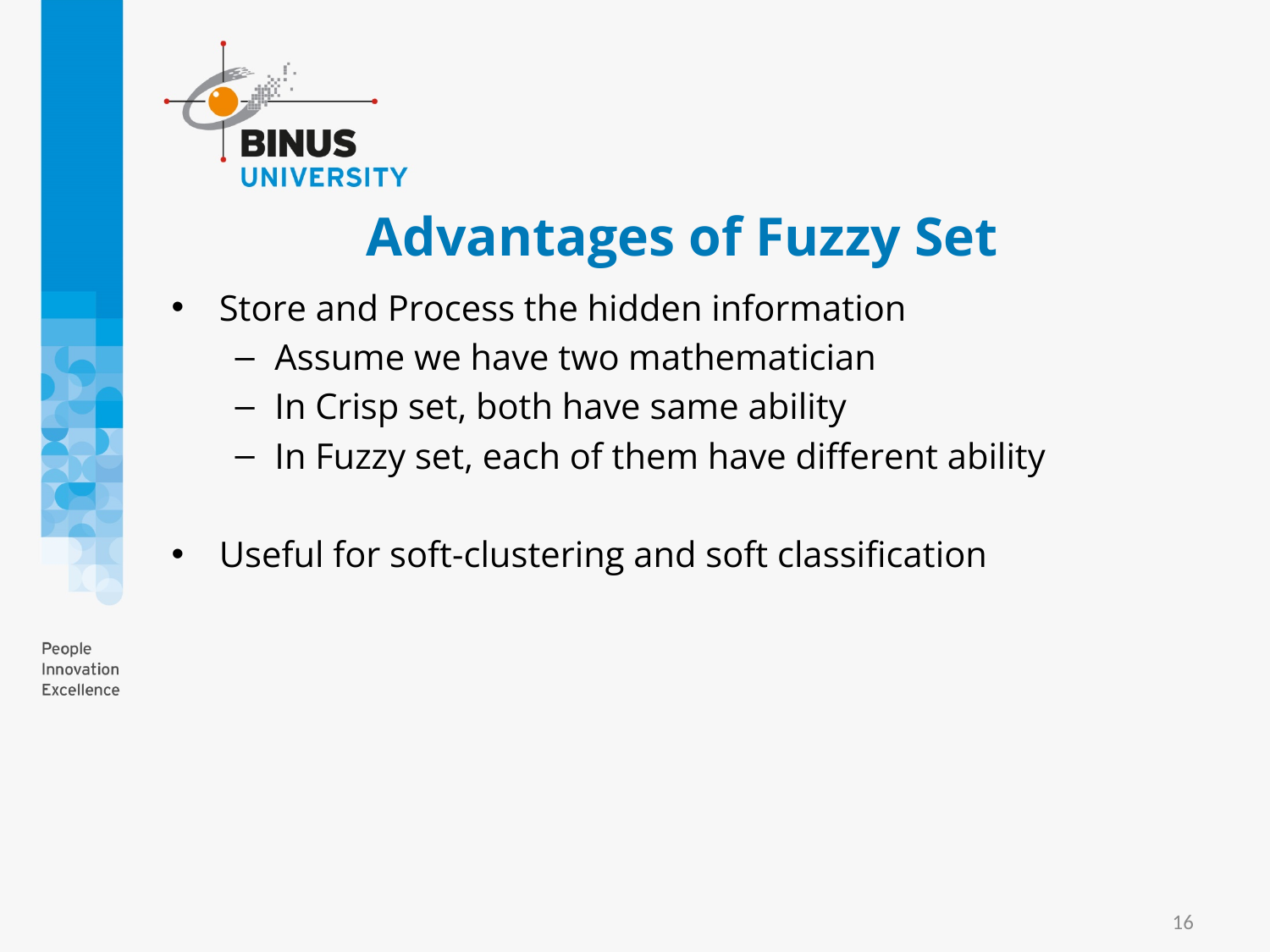

# Advantages of Fuzzy Set
Store and Process the hidden information
Assume we have two mathematician
In Crisp set, both have same ability
In Fuzzy set, each of them have different ability

Useful for soft-clustering and soft classification

16